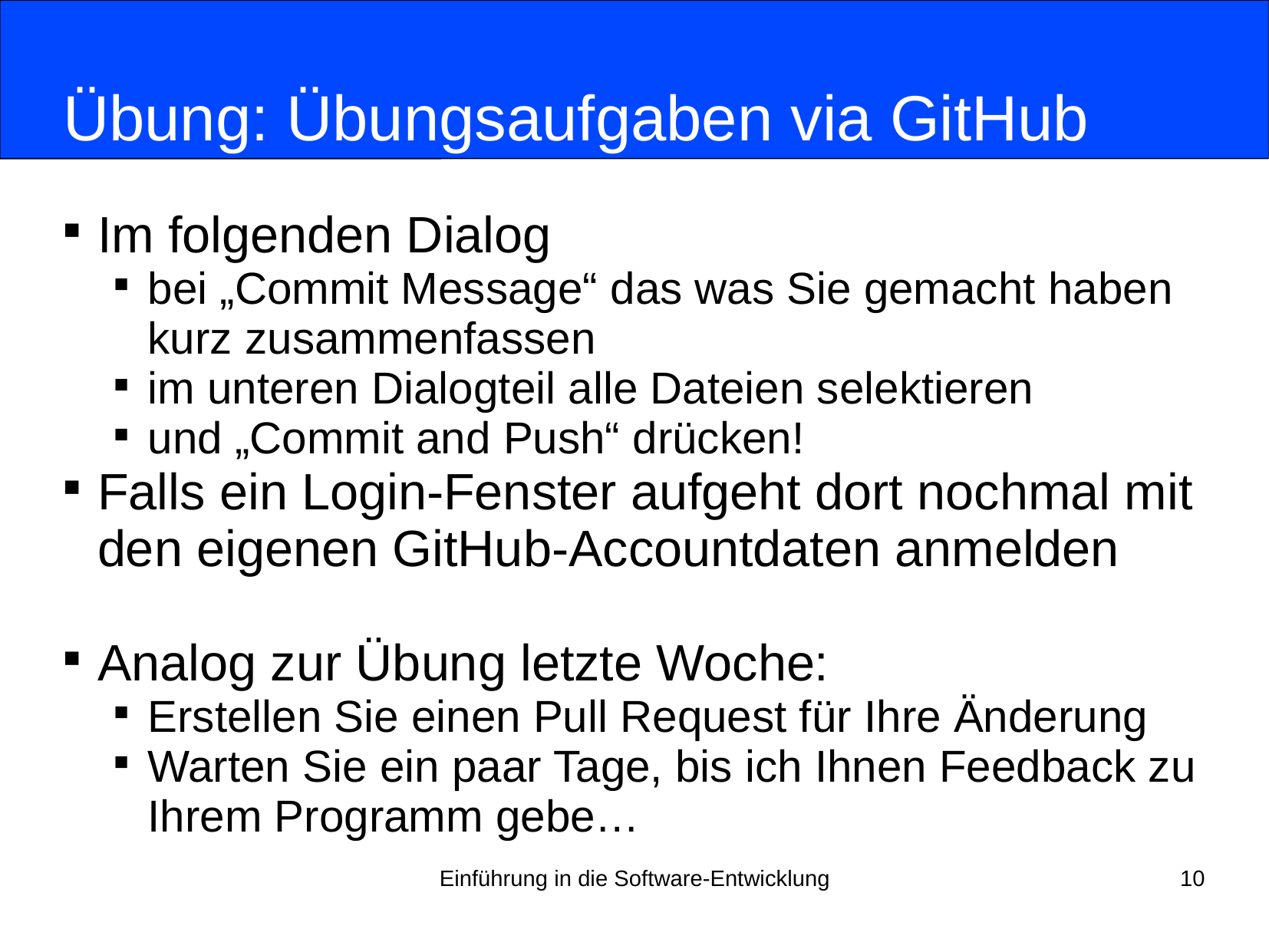

# Übung: Übungsaufgaben via GitHub
Im folgenden Dialog
bei „Commit Message“ das was Sie gemacht haben kurz zusammenfassen
im unteren Dialogteil alle Dateien selektieren
und „Commit and Push“ drücken!
Falls ein Login-Fenster aufgeht dort nochmal mit den eigenen GitHub-Accountdaten anmelden

Analog zur Übung letzte Woche:
Erstellen Sie einen Pull Request für Ihre Änderung
Warten Sie ein paar Tage, bis ich Ihnen Feedback zu Ihrem Programm gebe…
Einführung in die Software-Entwicklung
10